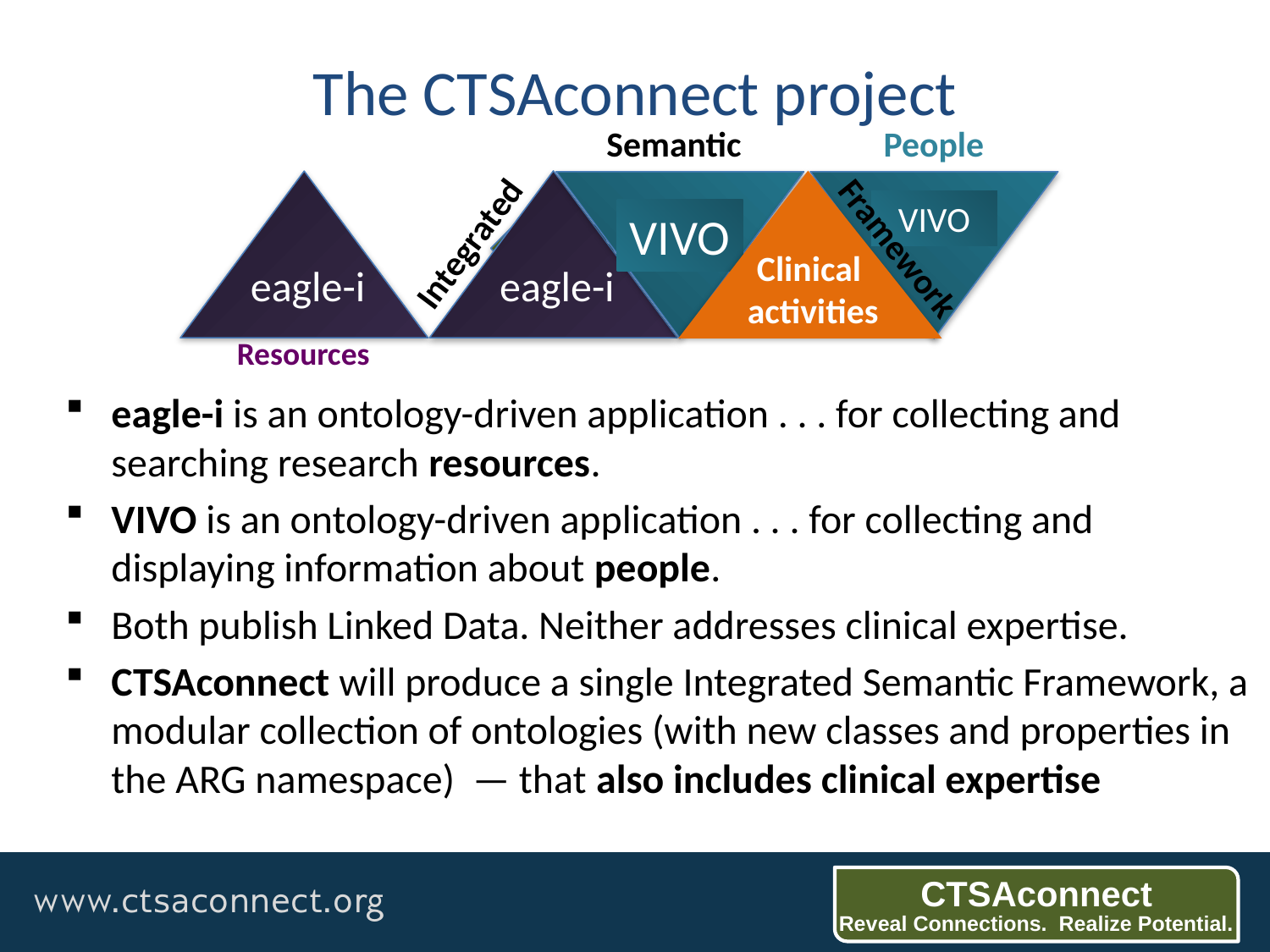

# The CTSAconnect project
Semantic
People

VIVO

eagle-i

eagle-i
Resources

VIVO
Coordination
Integrated
Framework
Clinical
activities
eagle-i is an ontology-driven application . . . for collecting and searching research resources.
VIVO is an ontology-driven application . . . for collecting and
displaying information about people.
Both publish Linked Data. Neither addresses clinical expertise.
CTSAconnect will produce a single Integrated Semantic Framework, a modular collection of ontologies (with new classes and properties in the ARG namespace)  — that also includes clinical expertise